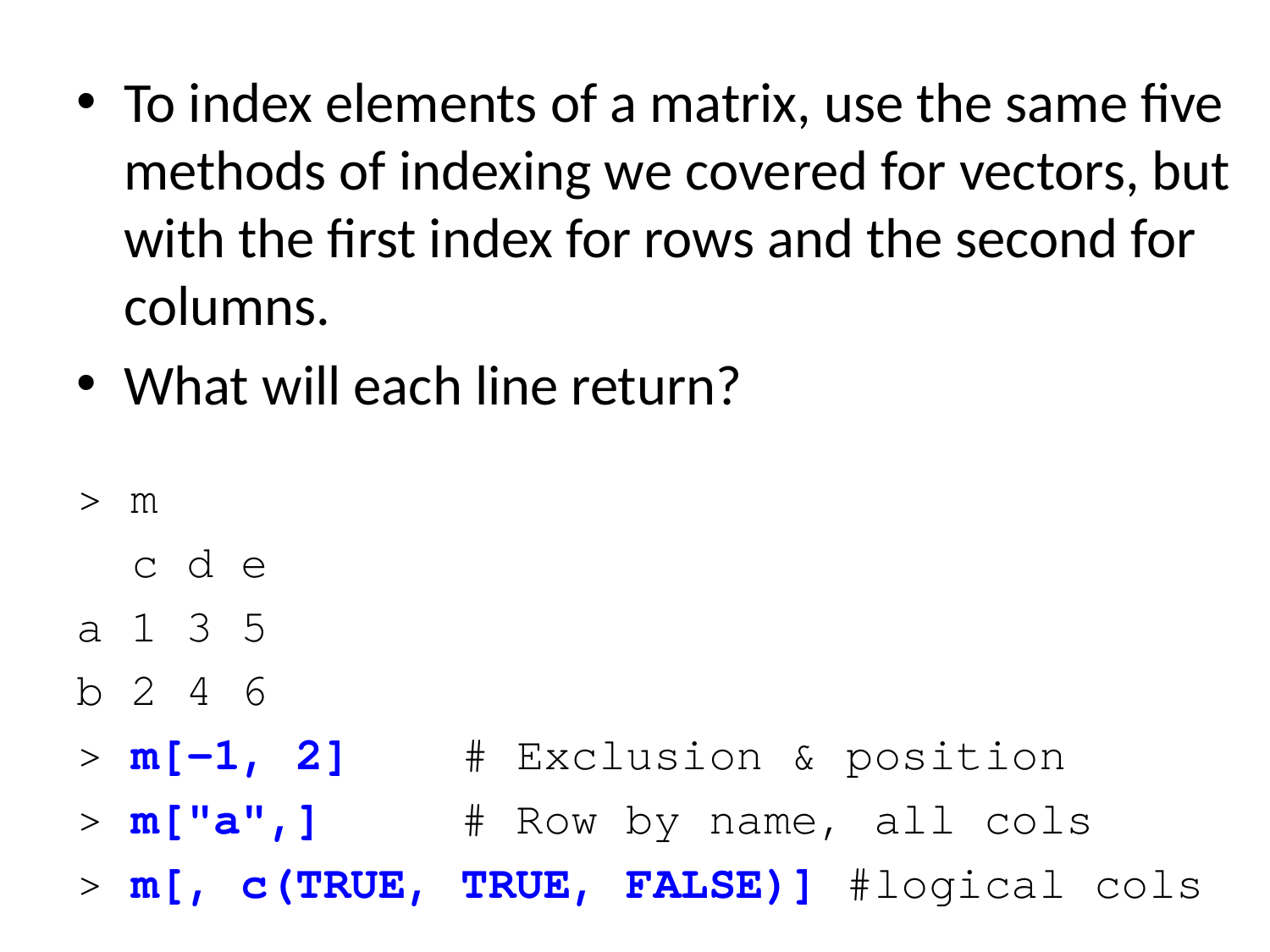

To index elements of a matrix, use the same five methods of indexing we covered for vectors, but with the first index for rows and the second for columns.
What will each line return?

> m
  c d e
a 1 3 5
b 2 4 6
> m[-1, 2]    # Exclusion & position
> m["a",]     # Row by name, all cols
> m[, c(TRUE, TRUE, FALSE)] #logical cols